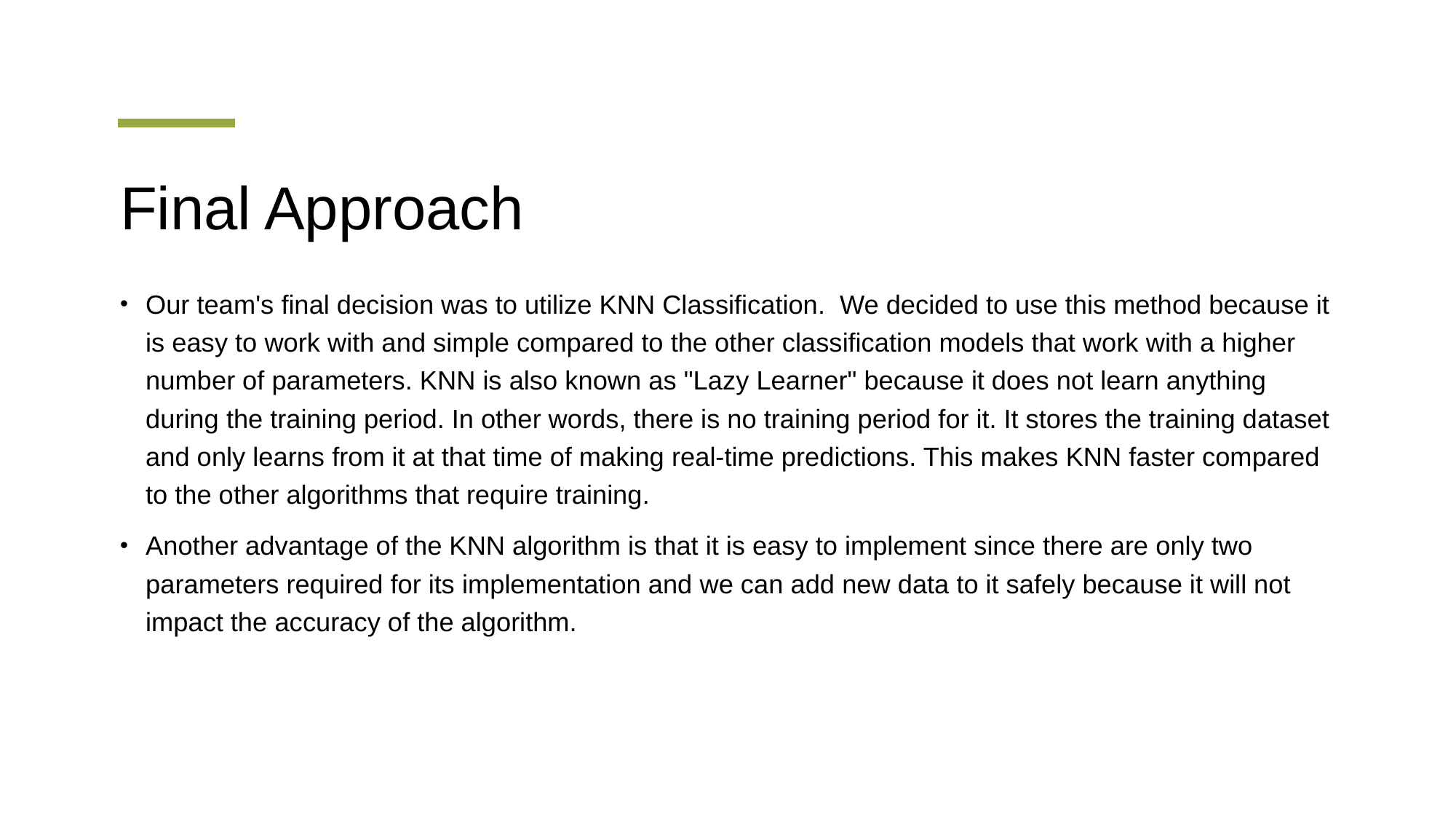

# Final Approach
Our team's final decision was to utilize KNN Classification.  We decided to use this method because it is easy to work with and simple compared to the other classification models that work with a higher number of parameters. KNN is also known as "Lazy Learner" because it does not learn anything during the training period. In other words, there is no training period for it. It stores the training dataset and only learns from it at that time of making real-time predictions. This makes KNN faster compared to the other algorithms that require training.
Another advantage of the KNN algorithm is that it is easy to implement since there are only two parameters required for its implementation and we can add new data to it safely because it will not impact the accuracy of the algorithm.